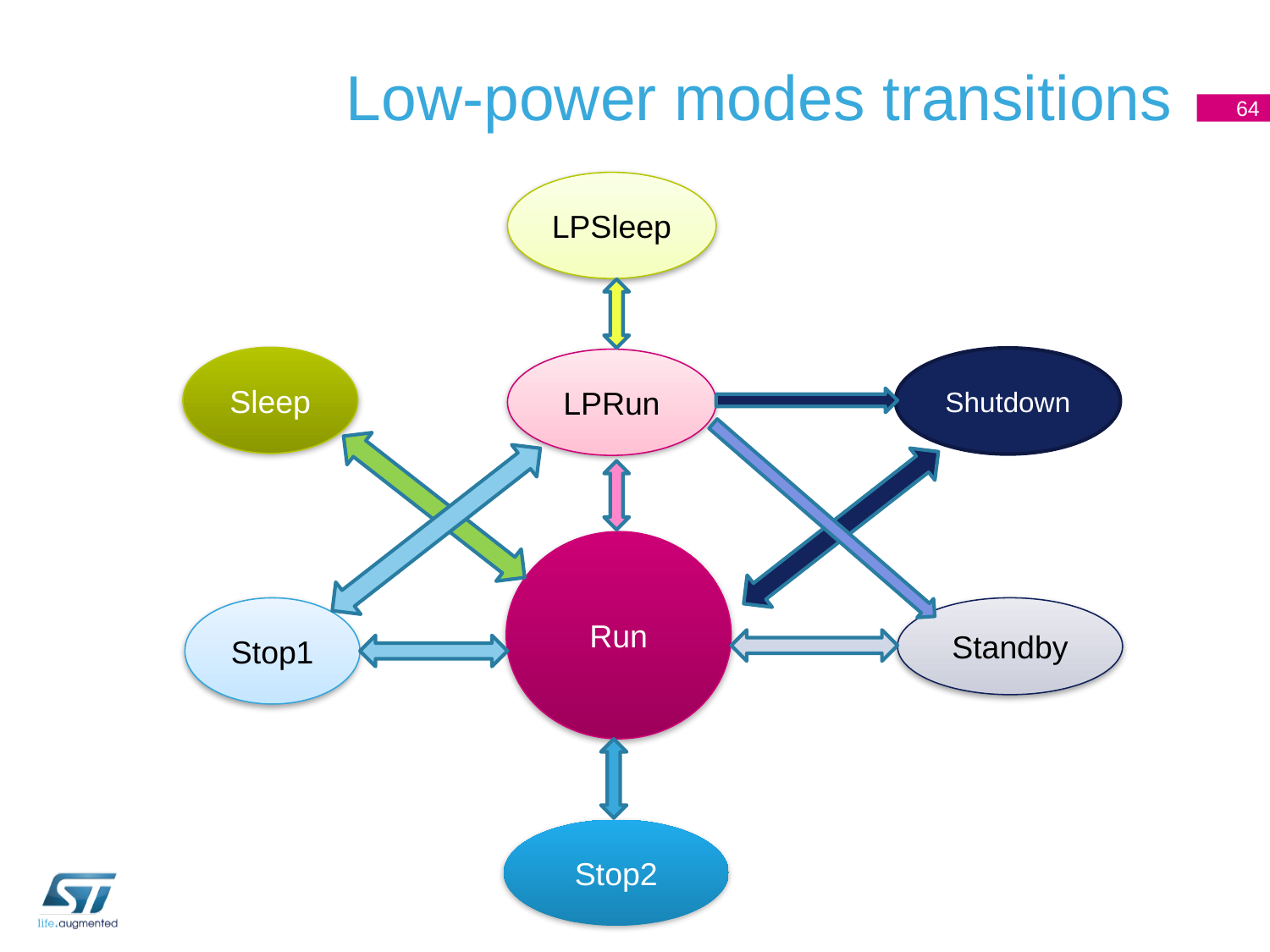

# Low-power modes transitions
64
LPSleep

Sleep
Shutdown
LPRun

Run
Stop1
Standby

Stop2